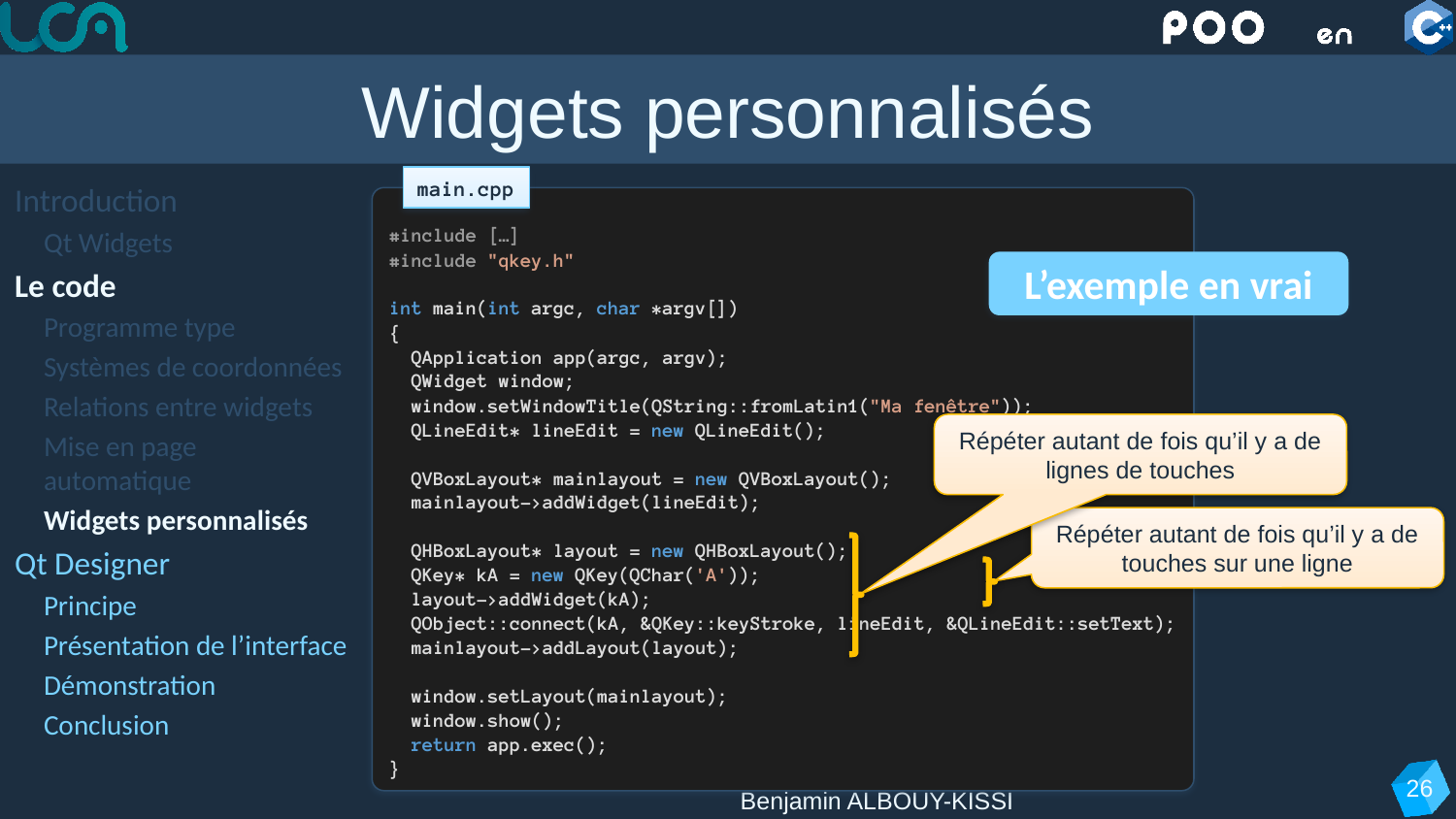

# Widgets personnalisés
main.cpp
Introduction
Qt Widgets
Le code
Programme type
Systèmes de coordonnées
Relations entre widgets
Mise en page automatique
Widgets personnalisés
Qt Designer
Principe
Présentation de l’interface
Démonstration
Conclusion

#include […]
#include "qkey.h"

int main(int argc, char *argv[])
{
  QApplication app(argc, argv);
  QWidget window;
  window.setWindowTitle(QString::fromLatin1("Ma fenêtre"));
  QLineEdit* lineEdit = new QLineEdit();

  QVBoxLayout* mainlayout = new QVBoxLayout();
  mainlayout->addWidget(lineEdit);

  QHBoxLayout* layout = new QHBoxLayout();
  QKey* kA = new QKey(QChar('A'));
  layout->addWidget(kA);
  QObject::connect(kA, &QKey::keyStroke, lineEdit, &QLineEdit::setText);
  mainlayout->addLayout(layout);

  window.setLayout(mainlayout);
  window.show();
  return app.exec();
}
L’exemple en vrai
Répéter autant de fois qu’il y a de lignes de touches

Répéter autant de fois qu’il y a de touches sur une ligne

26
Benjamin ALBOUY-KISSI